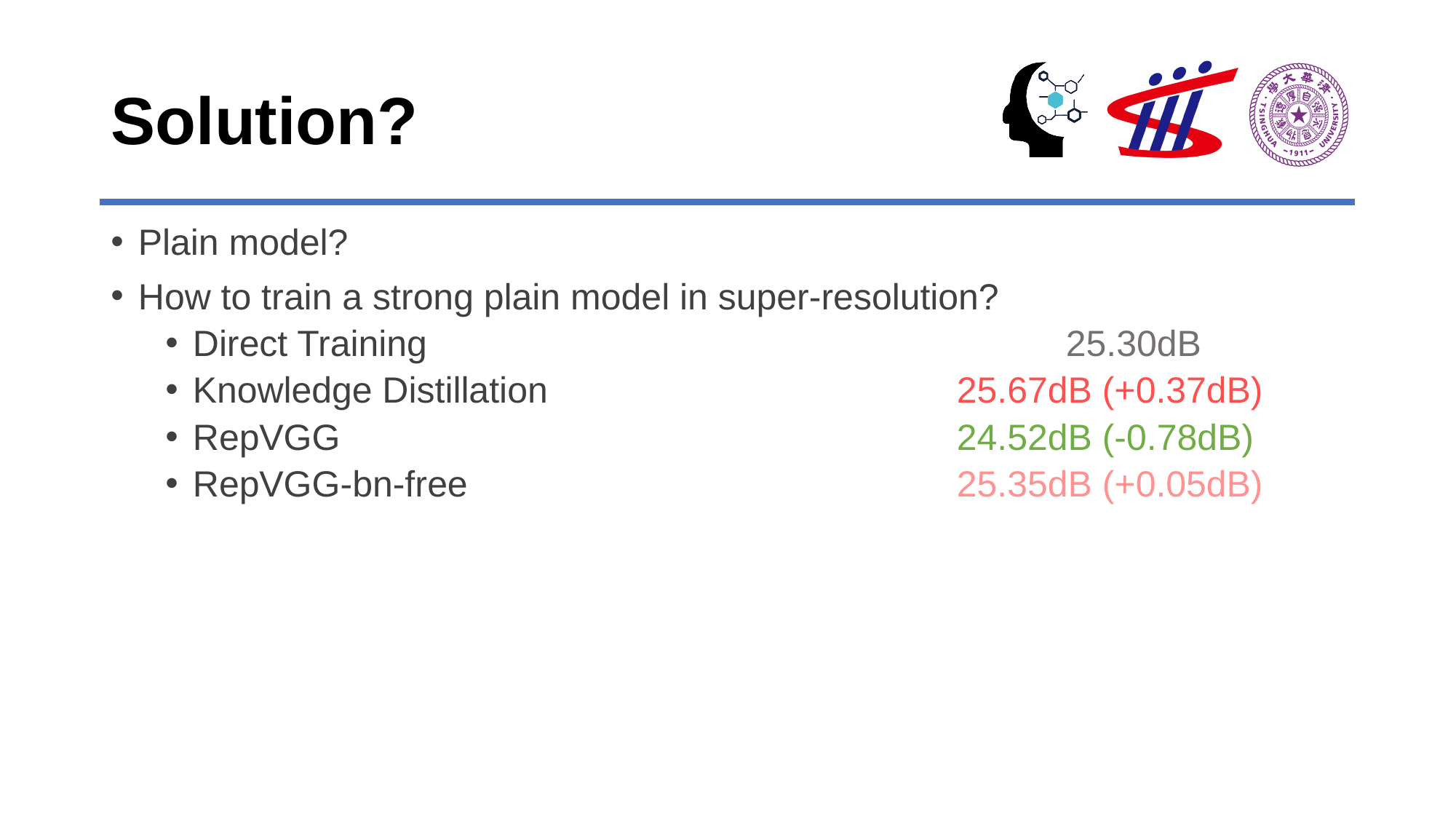

# Solution?
Plain model?
How to train a strong plain model in super-resolution?
Direct Training 						25.30dB
Knowledge Distillation  				25.67dB (+0.37dB)
RepVGG  						24.52dB (-0.78dB)
RepVGG-bn-free					25.35dB (+0.05dB)